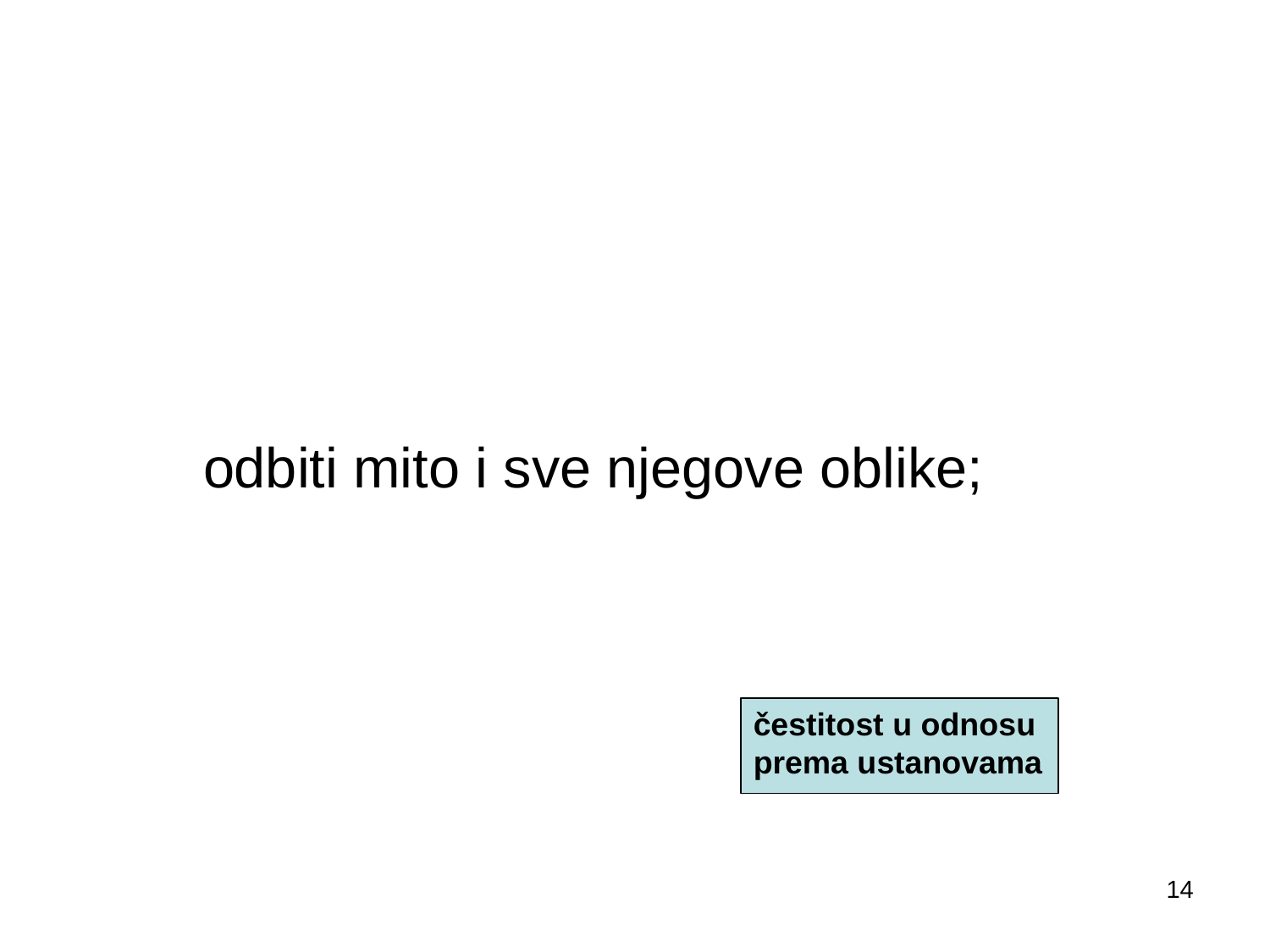

# odbiti mito i sve njegove oblike;
čestitost u odnosu prema ustanovama
14